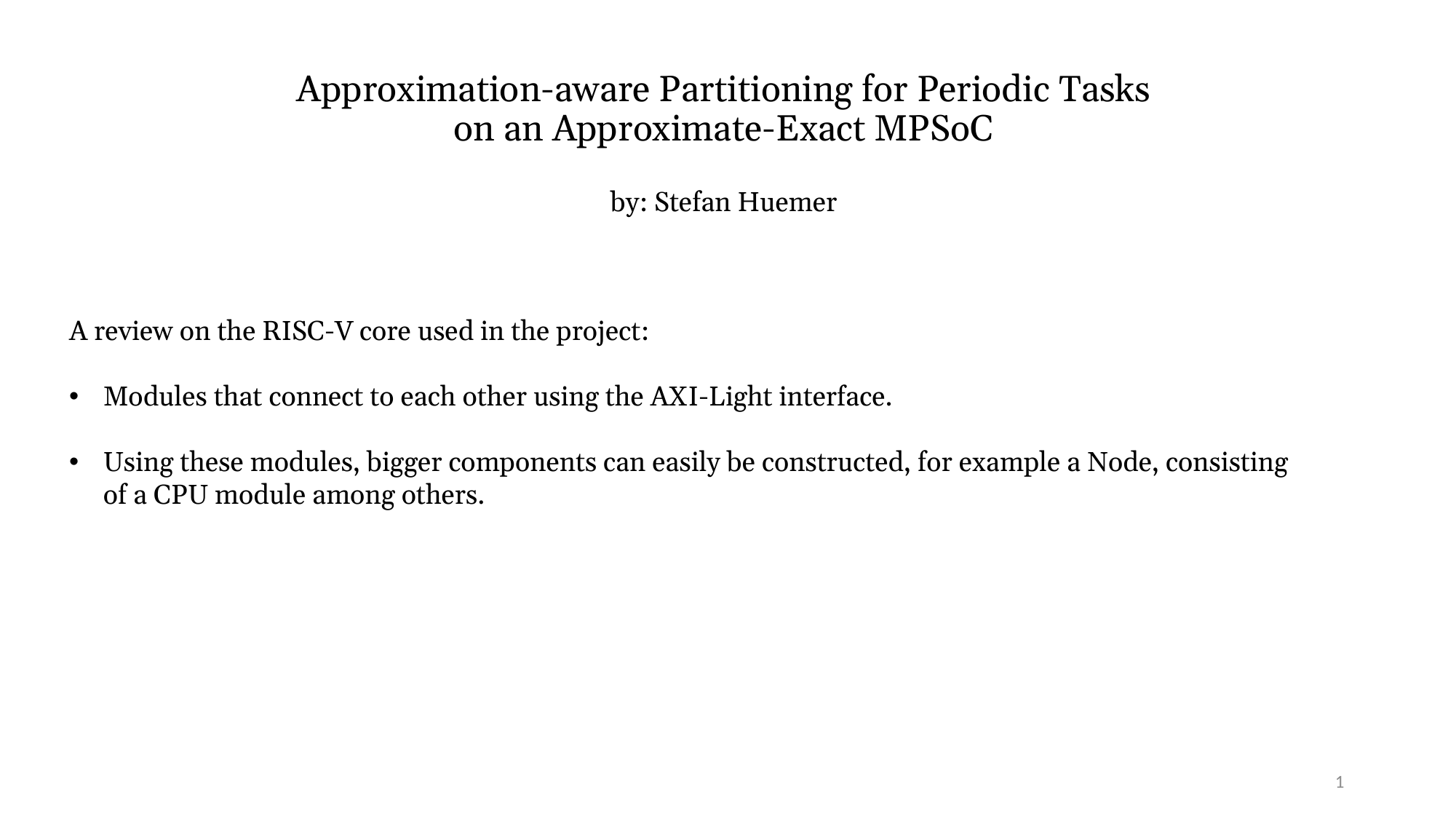

# Approximation-aware Partitioning for Periodic Tasks on an Approximate-Exact MPSoC by: Stefan Huemer
A review on the RISC-V core used in the project:

Modules that connect to each other using the AXI-Light interface.

Using these modules, bigger components can easily be constructed, for example a Node, consisting of a CPU module among others.
1